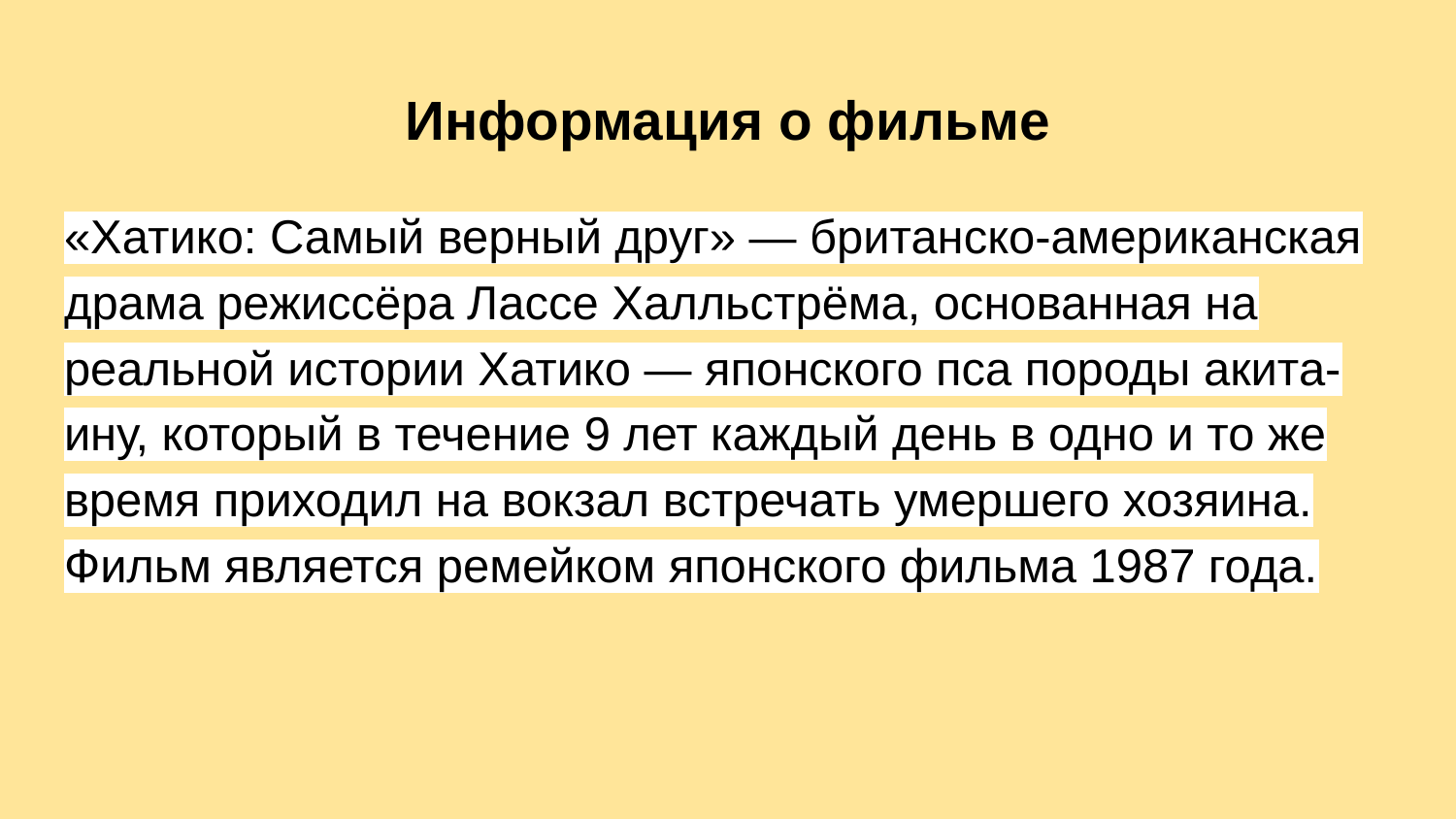

# Информация о фильме
«Хатико: Самый верный друг» — британско-американская драма режиссёра Лассе Халльстрёма, основанная на реальной истории Хатико — японского пса породы акита-ину, который в течение 9 лет каждый день в одно и то же время приходил на вокзал встречать умершего хозяина. Фильм является ремейком японского фильма 1987 года.